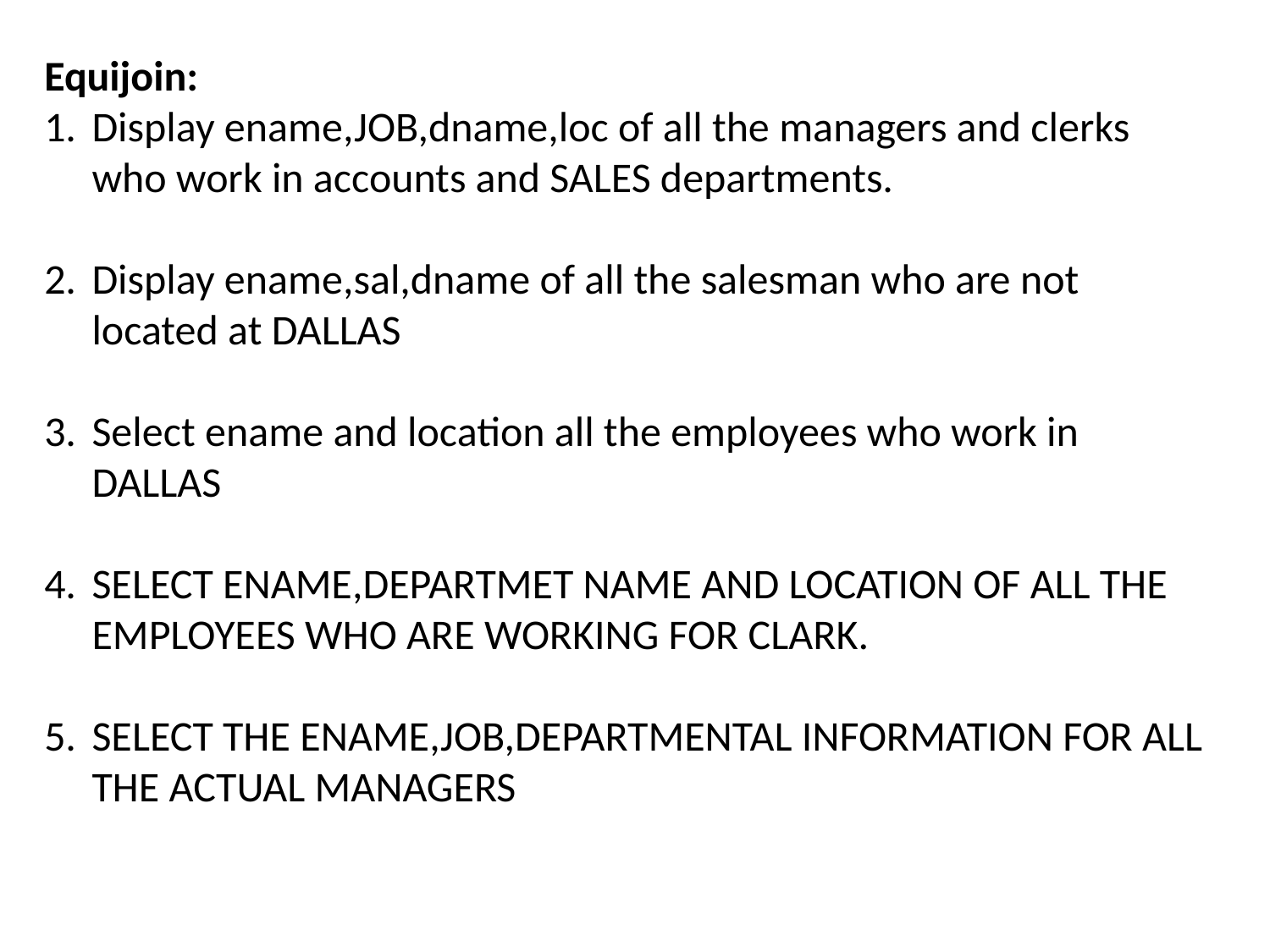

Equijoin:
Display ename,JOB,dname,loc of all the managers and clerks who work in accounts and SALES departments.

Display ename,sal,dname of all the salesman who are not located at DALLAS

Select ename and location all the employees who work in DALLAS

SELECT ENAME,DEPARTMET NAME AND LOCATION OF ALL THE EMPLOYEES WHO ARE WORKING FOR CLARK.

SELECT THE ENAME,JOB,DEPARTMENTAL INFORMATION FOR ALL THE ACTUAL MANAGERS